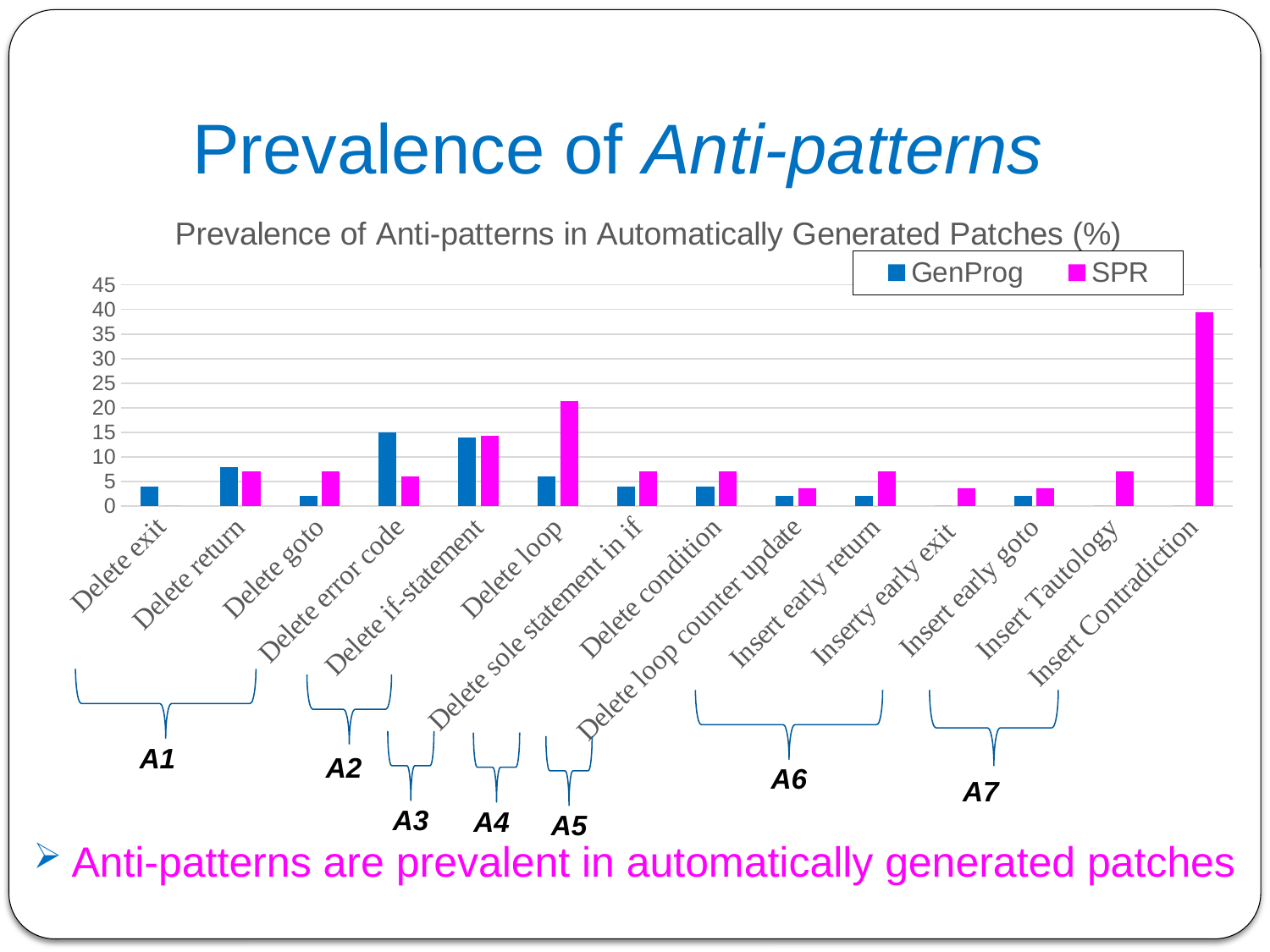

# Prevalence of Anti-patterns

### Chart: Prevalence of Anti-patterns in Automatically Generated Patches (%)

| Category | GenProg | SPR |
|---|---|---|
| Delete exit | 4.0 | 0.0 |
| Delete return | 8.0 | 7.14 |
| Delete goto | 2.0 | 7.14 |
| Delete error code | 15.0 | 6.0 |
| Delete if-statement | 14.0 | 14.29 |
| Delete loop | 6.0 | 21.43 |
| Delete sole statement in if | 4.0 | 7.14 |
| Delete condition | 4.0 | 7.14 |
| Delete loop counter update | 2.0 | 3.57 |
| Insert early return | 2.0 | 7.14 |
| Inserty early exit  | 0.0 | 3.57 |
| Insert early goto | 2.0 | 3.57 |
| Insert Tautology | 0.0 | 7.14 |
| Insert Contradiction | 0.0 | 39.39 |

A1

A2

A6
A7
A3
A4
A5
Anti-patterns are prevalent in automatically generated patches